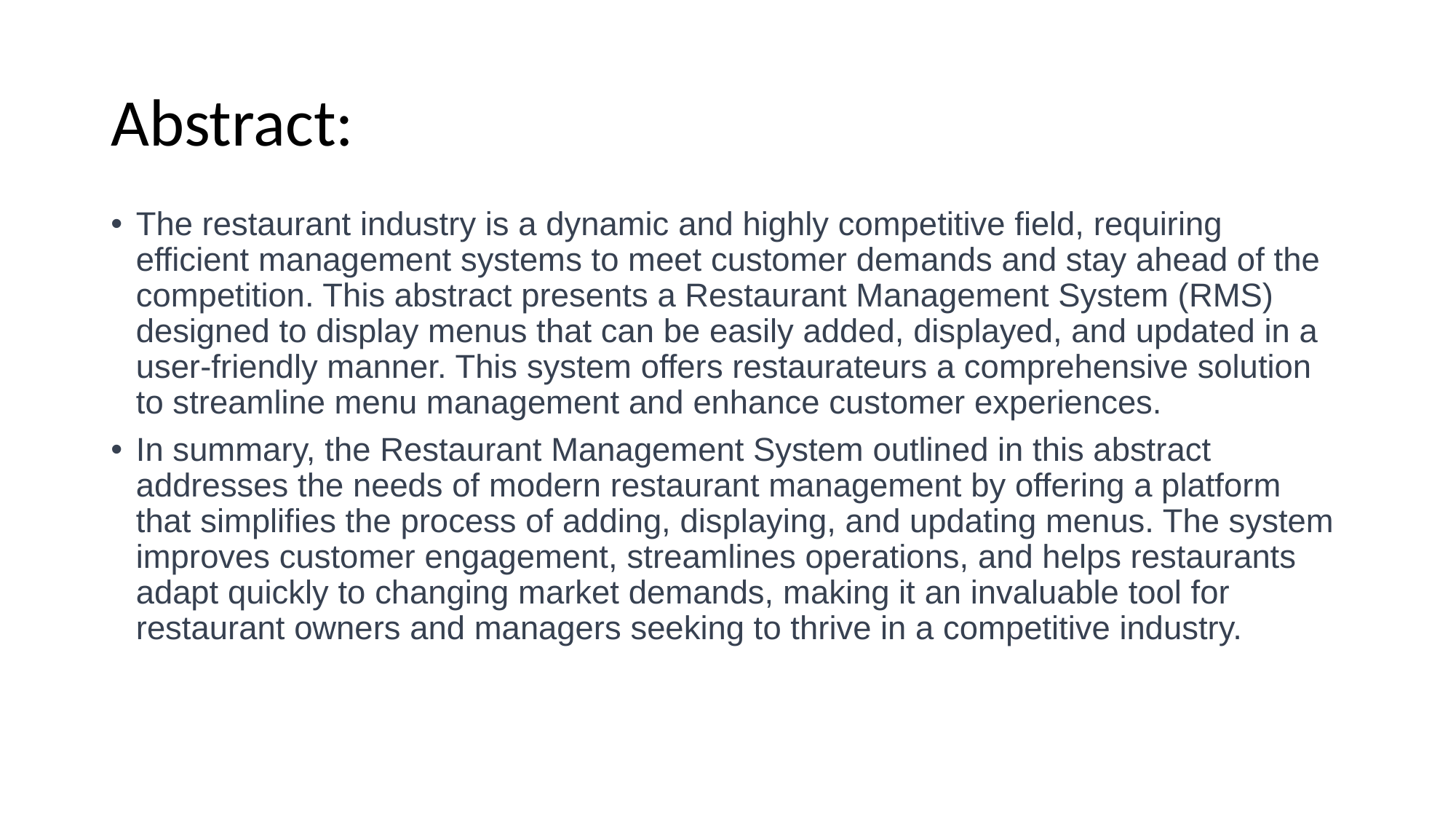

# Abstract:
The restaurant industry is a dynamic and highly competitive field, requiring efficient management systems to meet customer demands and stay ahead of the competition. This abstract presents a Restaurant Management System (RMS) designed to display menus that can be easily added, displayed, and updated in a user-friendly manner. This system offers restaurateurs a comprehensive solution to streamline menu management and enhance customer experiences.
In summary, the Restaurant Management System outlined in this abstract addresses the needs of modern restaurant management by offering a platform that simplifies the process of adding, displaying, and updating menus. The system improves customer engagement, streamlines operations, and helps restaurants adapt quickly to changing market demands, making it an invaluable tool for restaurant owners and managers seeking to thrive in a competitive industry.